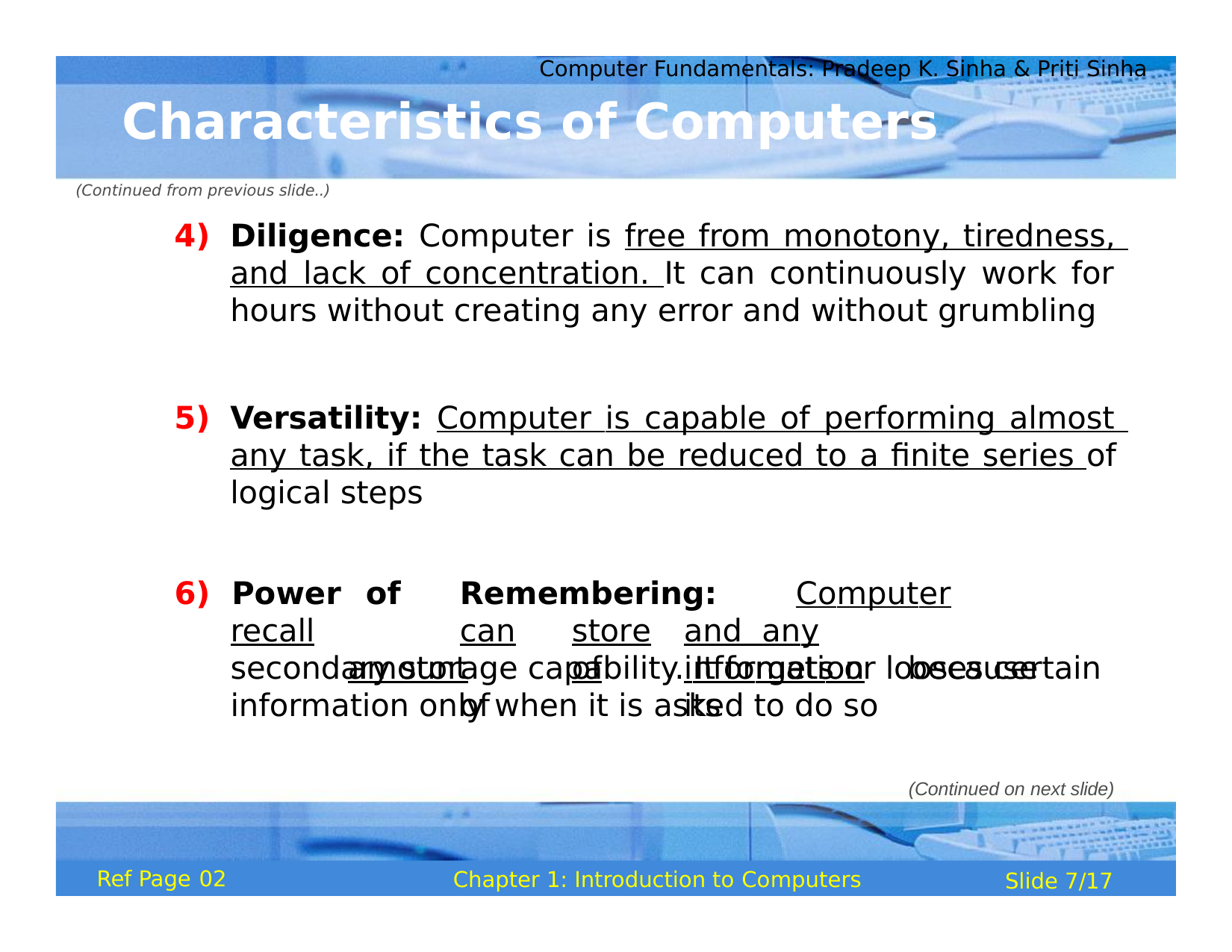

Computer Fundamentals: Pradeep K. Sinha & Priti Sinha
# Characteristics of Computers
(Continued from previous slide..)

Diligence: Computer is free from monotony, tiredness,  and lack of concentration. It can continuously work for  hours without creating any error and without grumbling

Versatility: Computer is capable of performing almost  any task, if the task can be reduced to a finite series of  logical steps
6)	Power
recall
of	Remembering:	Computer		can	store	and  any		amount	of	information	because	of		its
secondary storage capability. It forgets or looses certain  information only when it is asked to do so

(Continued on next slide)
Ref Page 02
Chapter 1: Introduction to Computers
Slide 7/17